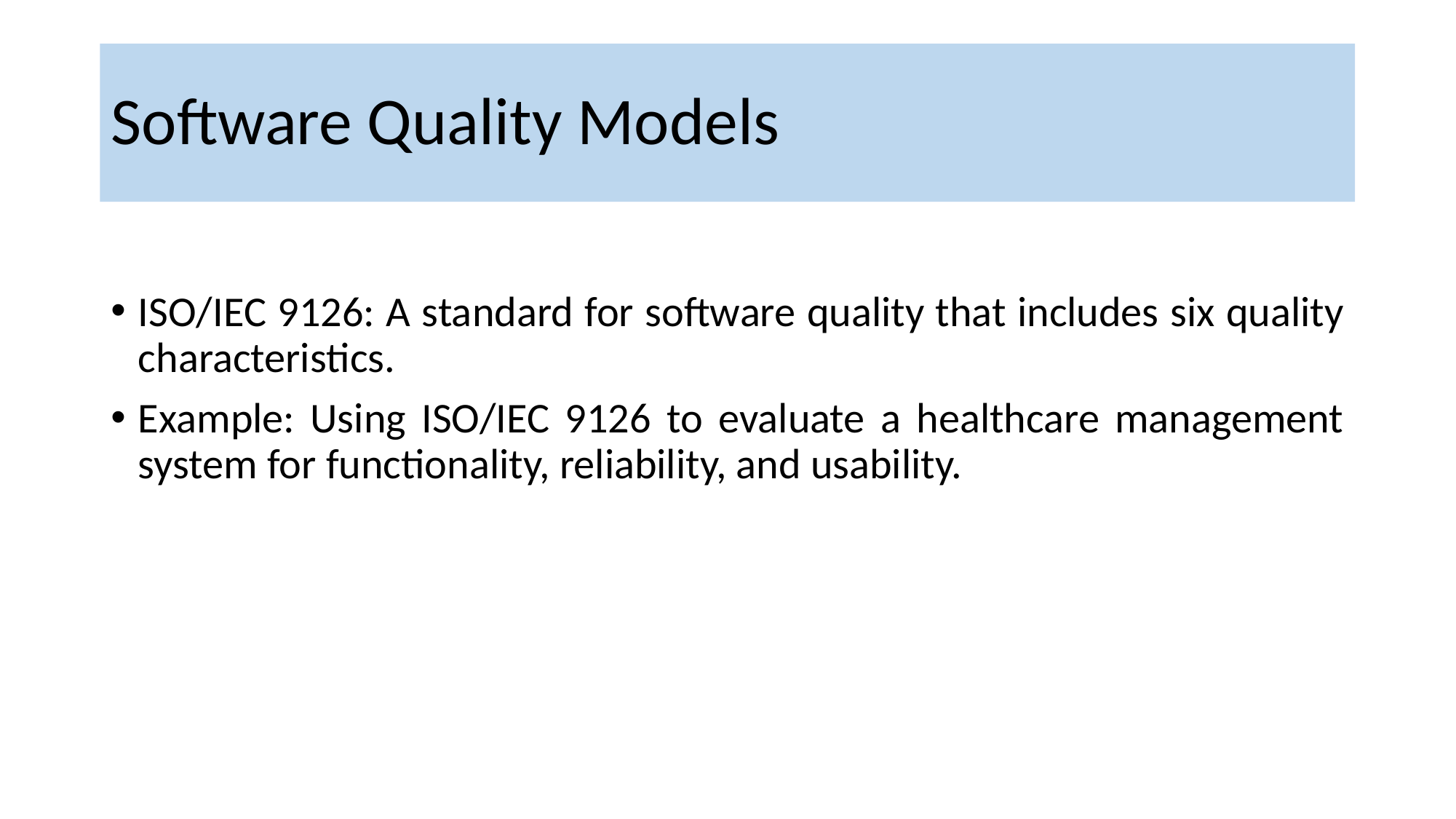

# Software Quality Models

ISO/IEC 9126: A standard for software quality that includes six quality characteristics.
Example: Using ISO/IEC 9126 to evaluate a healthcare management system for functionality, reliability, and usability.